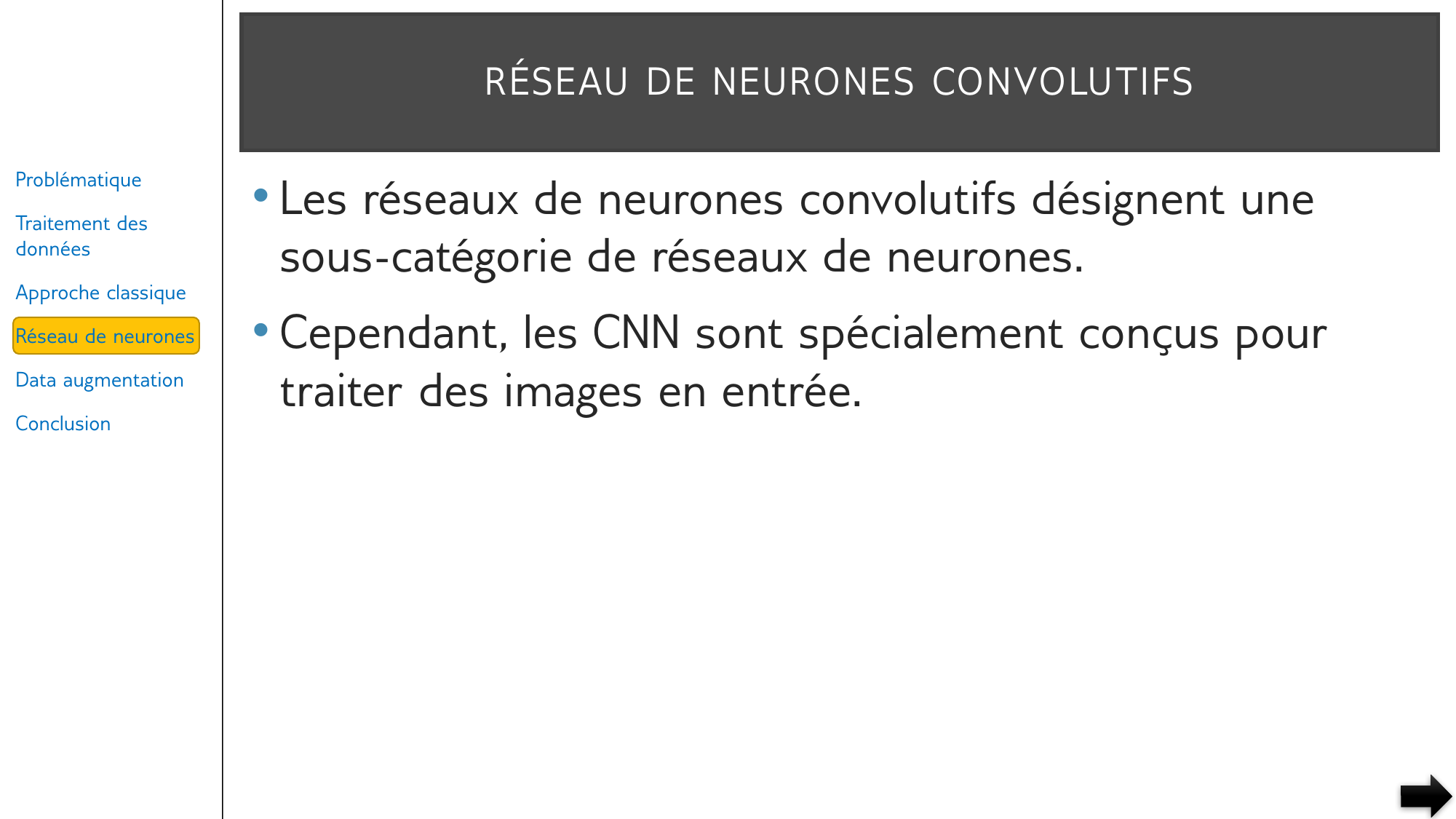

# Réseau de neurones convolutifs
Les réseaux de neurones convolutifs désignent une sous-catégorie de réseaux de neurones.
Cependant, les CNN sont spécialement conçus pour traiter des images en entrée.